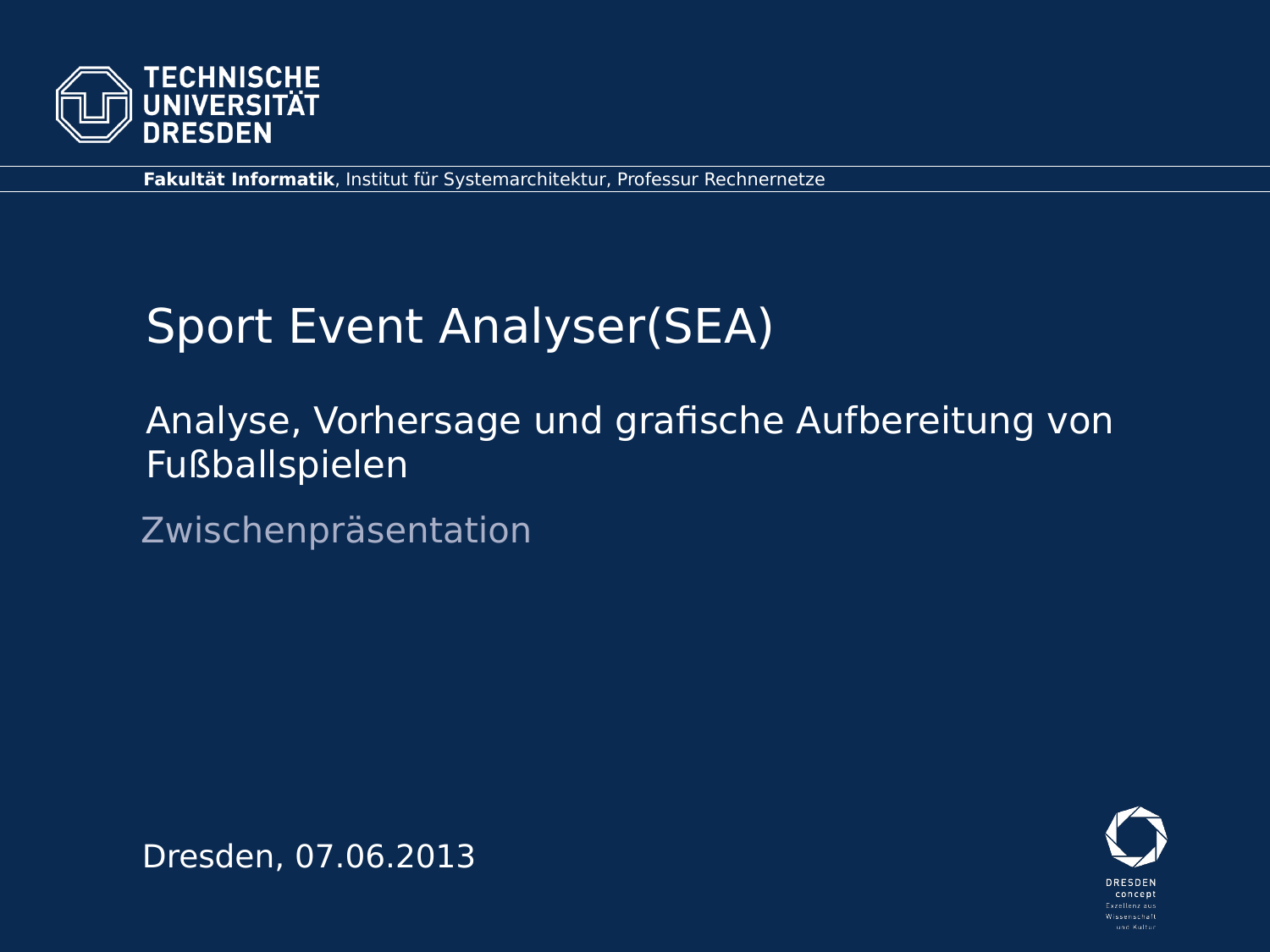

# Sport Event Analyser(SEA) Analyse, Vorhersage und grafische Aufbereitung von Fußballspielen
Zwischenpräsentation